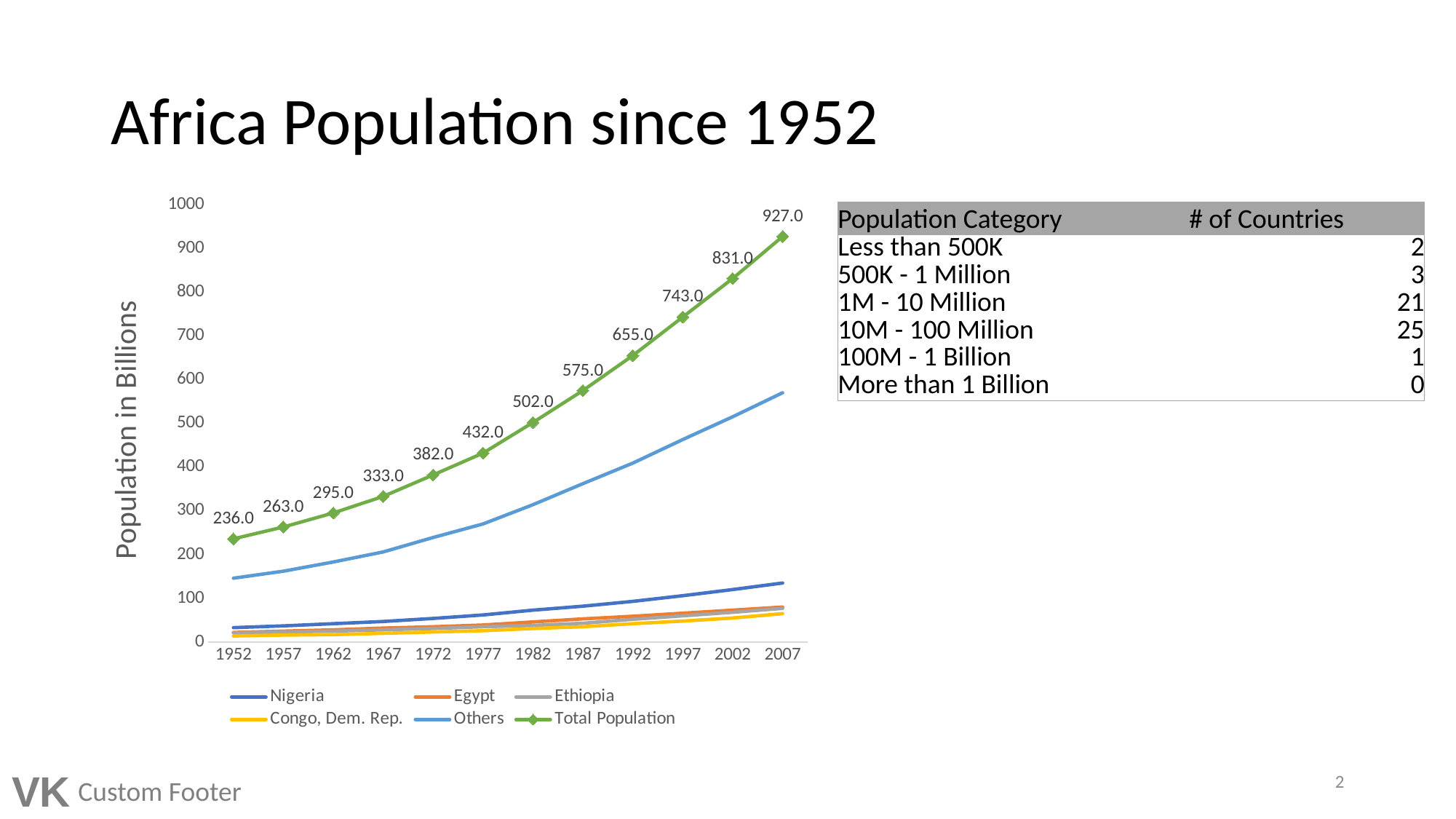

# Africa Population since 1952

### Chart

| Category | Nigeria | Egypt | Ethiopia | Congo, Dem. Rep. | Others | Total Population |
|---|---|---|---|---|---|---|
| 1952 | 33.0 | 22.0 | 21.0 | 14.0 | 146.0 | 236.0 |
| 1957 | 37.0 | 25.0 | 23.0 | 16.0 | 162.0 | 263.0 |
| 1962 | 42.0 | 28.0 | 25.0 | 17.0 | 183.0 | 295.0 |
| 1967 | 47.0 | 32.0 | 28.0 | 20.0 | 206.0 | 333.0 |
| 1972 | 54.0 | 35.0 | 31.0 | 23.0 | 239.0 | 382.0 |
| 1977 | 62.0 | 39.0 | 35.0 | 26.0 | 270.0 | 432.0 |
| 1982 | 73.0 | 46.0 | 38.0 | 31.0 | 314.0 | 502.0 |
| 1987 | 82.0 | 53.0 | 43.0 | 35.0 | 362.0 | 575.0 |
| 1992 | 93.0 | 59.0 | 52.0 | 42.0 | 409.0 | 655.0 |
| 1997 | 106.0 | 66.0 | 60.0 | 48.0 | 463.0 | 743.0 |
| 2002 | 120.0 | 73.0 | 68.0 | 55.0 | 515.0 | 831.0 |
| 2007 | 135.0 | 80.0 | 77.0 | 65.0 | 570.0 | 927.0 |
| Population Category | # of Countries |
| --- | --- |
| Less than 500K | 2 |
| 500K - 1 Million | 3 |
| 1M - 10 Million | 21 |
| 10M - 100 Million | 25 |
| 100M - 1 Billion | 1 |
| More than 1 Billion | 0 |
2